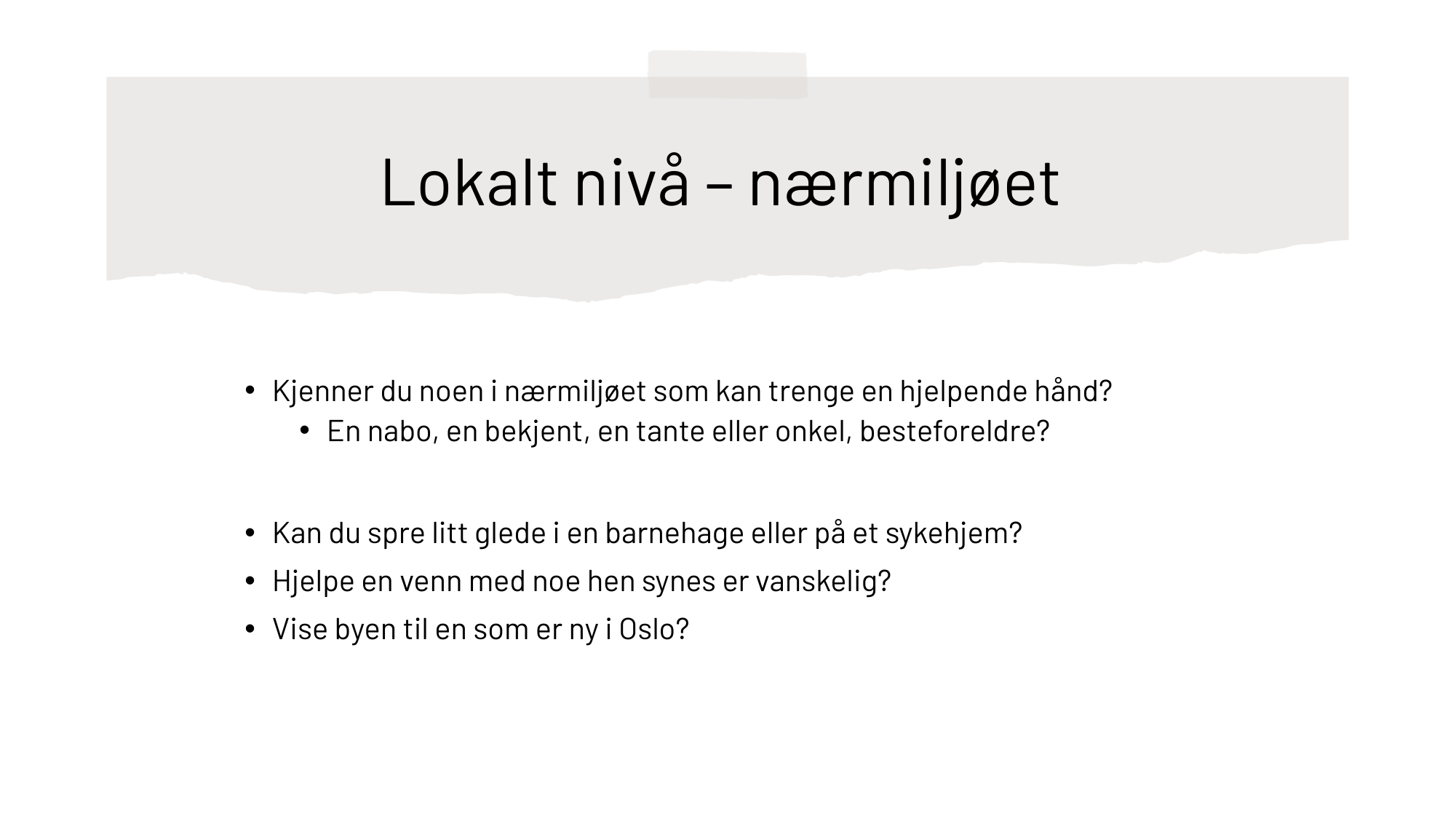

# Lokalt nivå – nærmiljøet
Kjenner du noen i nærmiljøet som kan trenge en hjelpende hånd?
En nabo, en bekjent, en tante eller onkel, besteforeldre?

Kan du spre litt glede i en barnehage eller på et sykehjem?
Hjelpe en venn med noe hen synes er vanskelig?
Vise byen til en som er ny i Oslo?